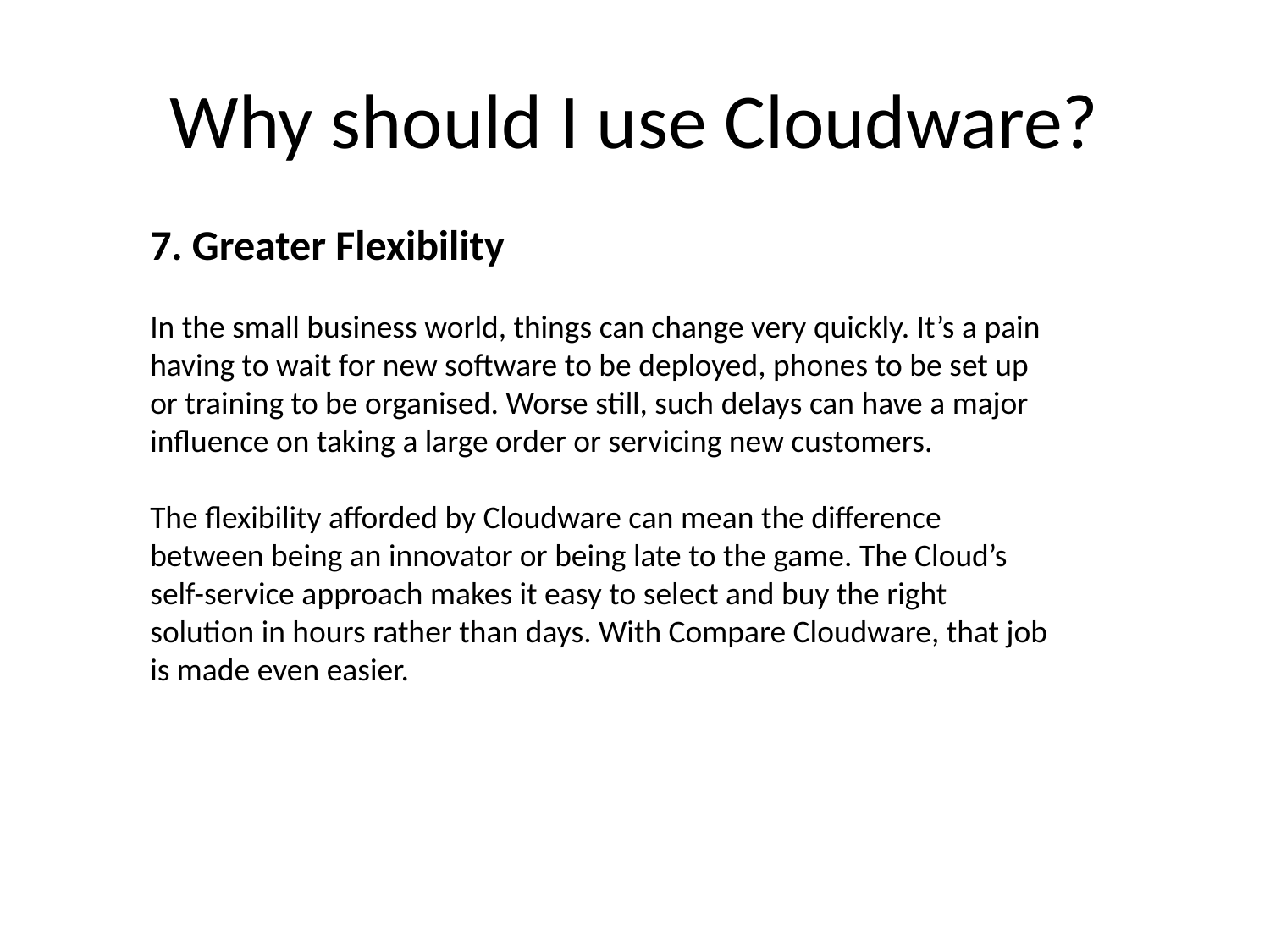

# Why should I use Cloudware?
7. Greater Flexibility

In the small business world, things can change very quickly. It’s a pain having to wait for new software to be deployed, phones to be set up or training to be organised. Worse still, such delays can have a major influence on taking a large order or servicing new customers.

The flexibility afforded by Cloudware can mean the difference between being an innovator or being late to the game. The Cloud’s self-service approach makes it easy to select and buy the right solution in hours rather than days. With Compare Cloudware, that job is made even easier.